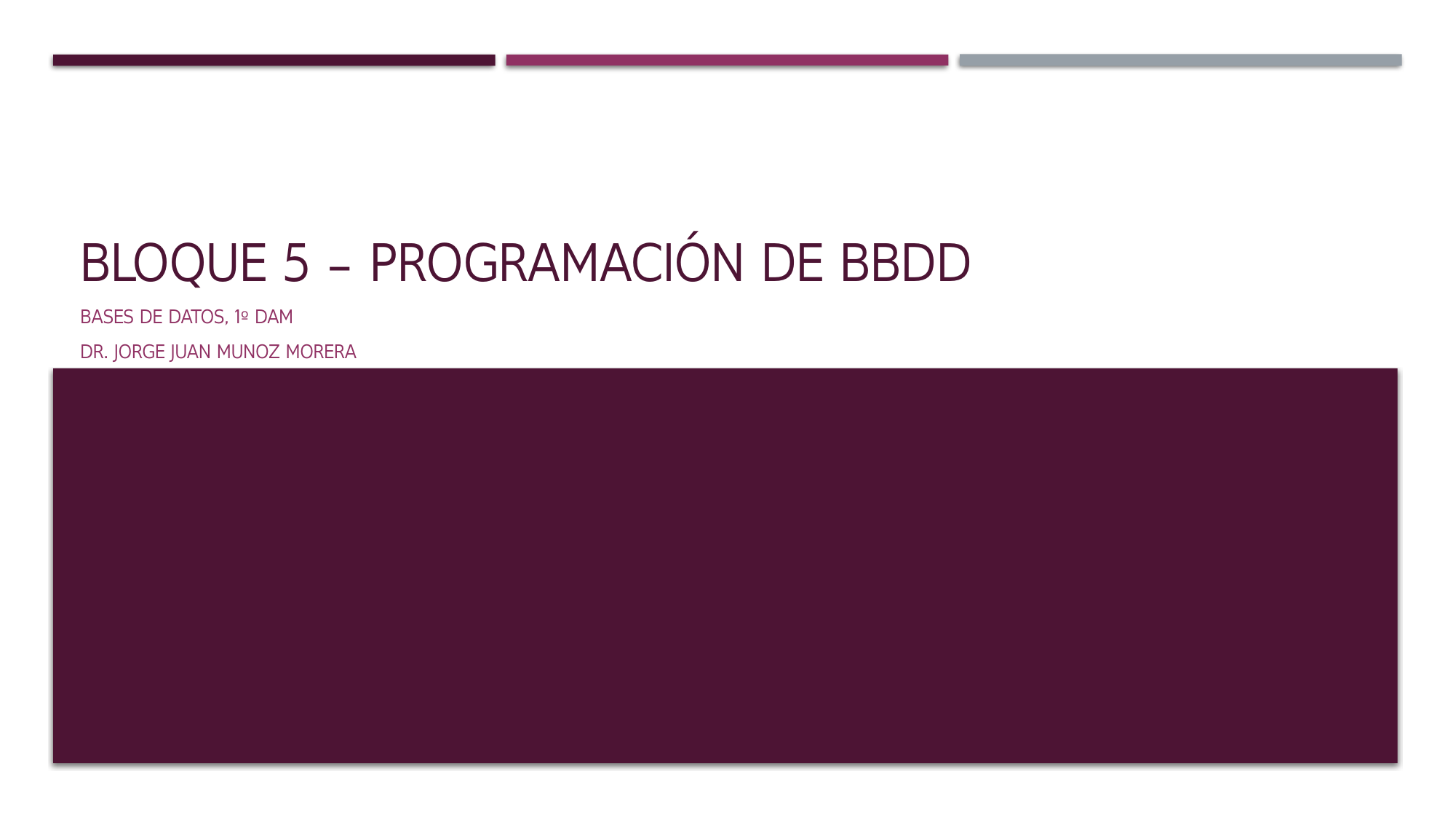

# BLOQUE 5 – programación de bbdd
BASES DE DATOS, 1º DAM
Dr. Jorge Juan munoz morera